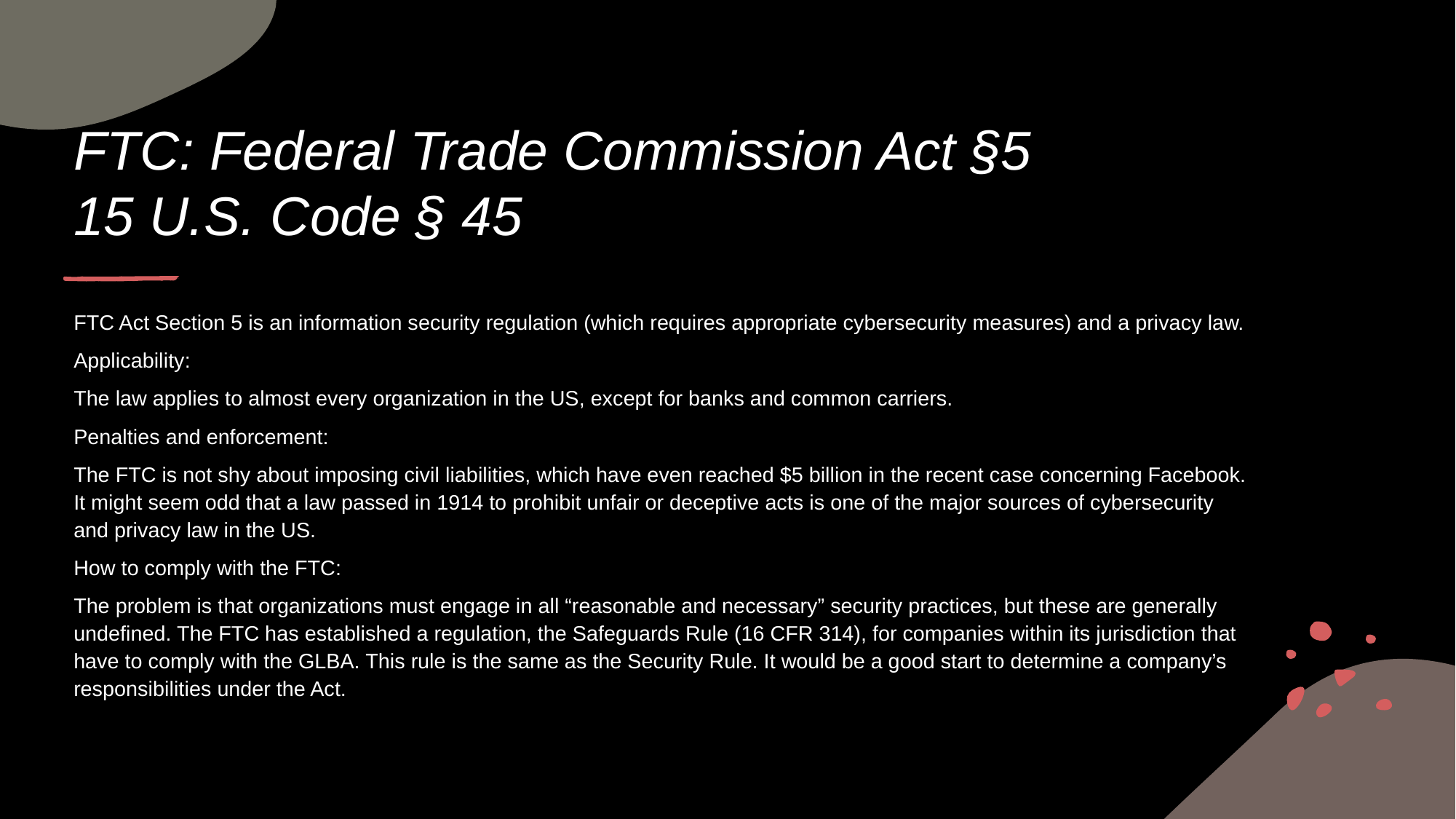

# FTC: Federal Trade Commission Act §5 15 U.S. Code § 45
FTC Act Section 5 is an information security regulation (which requires appropriate cybersecurity measures) and a privacy law.
Applicability:
The law applies to almost every organization in the US, except for banks and common carriers.
Penalties and enforcement:
The FTC is not shy about imposing civil liabilities, which have even reached $5 billion in the recent case concerning Facebook. It might seem odd that a law passed in 1914 to prohibit unfair or deceptive acts is one of the major sources of cybersecurity and privacy law in the US.
How to comply with the FTC:
The problem is that organizations must engage in all “reasonable and necessary” security practices, but these are generally undefined. The FTC has established a regulation, the Safeguards Rule (16 CFR 314), for companies within its jurisdiction that have to comply with the GLBA. This rule is the same as the Security Rule. It would be a good start to determine a company’s responsibilities under the Act.